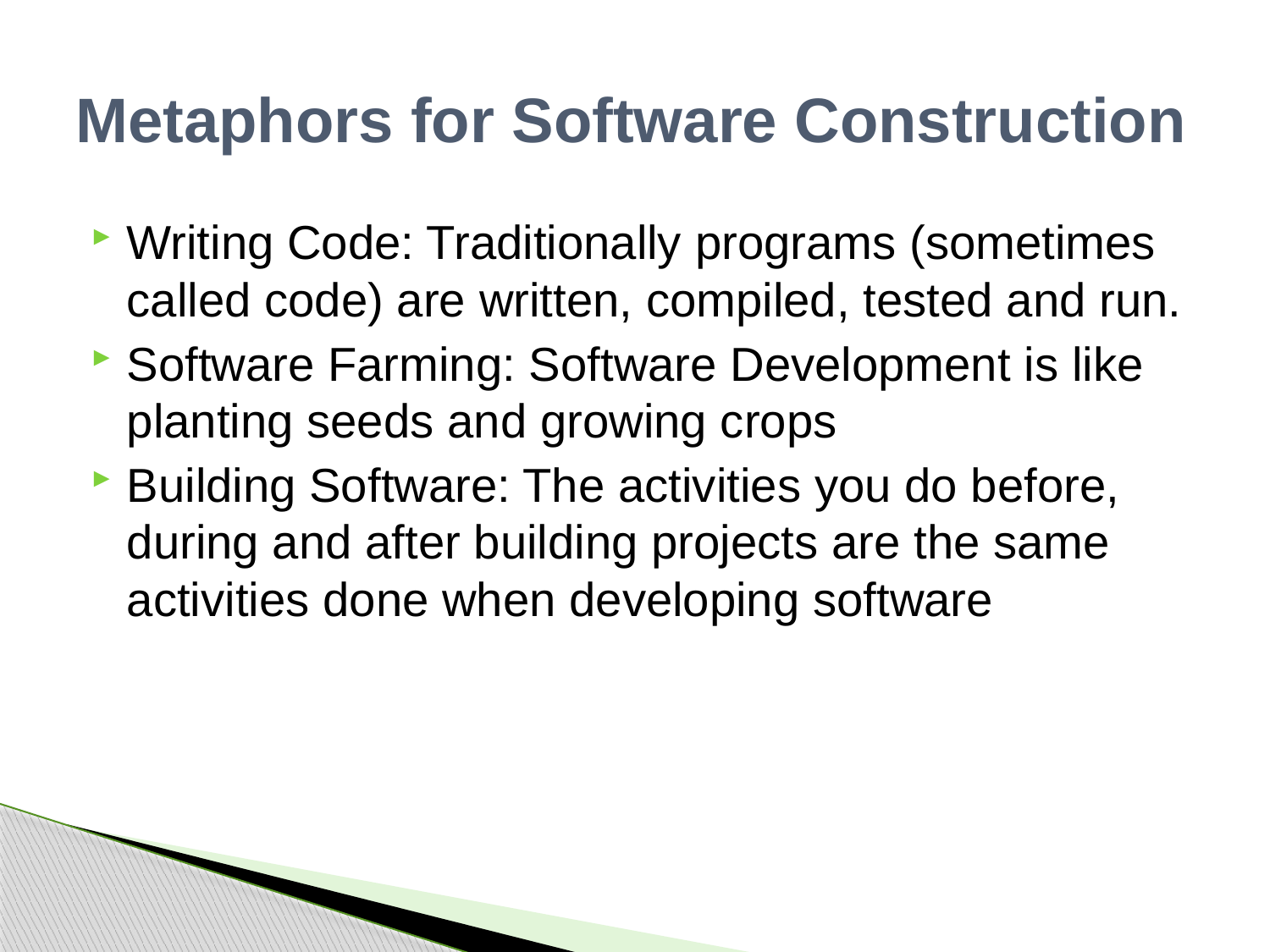

# Metaphors for Software Construction
Writing Code: Traditionally programs (sometimes called code) are written, compiled, tested and run.
Software Farming: Software Development is like planting seeds and growing crops
Building Software: The activities you do before, during and after building projects are the same activities done when developing software